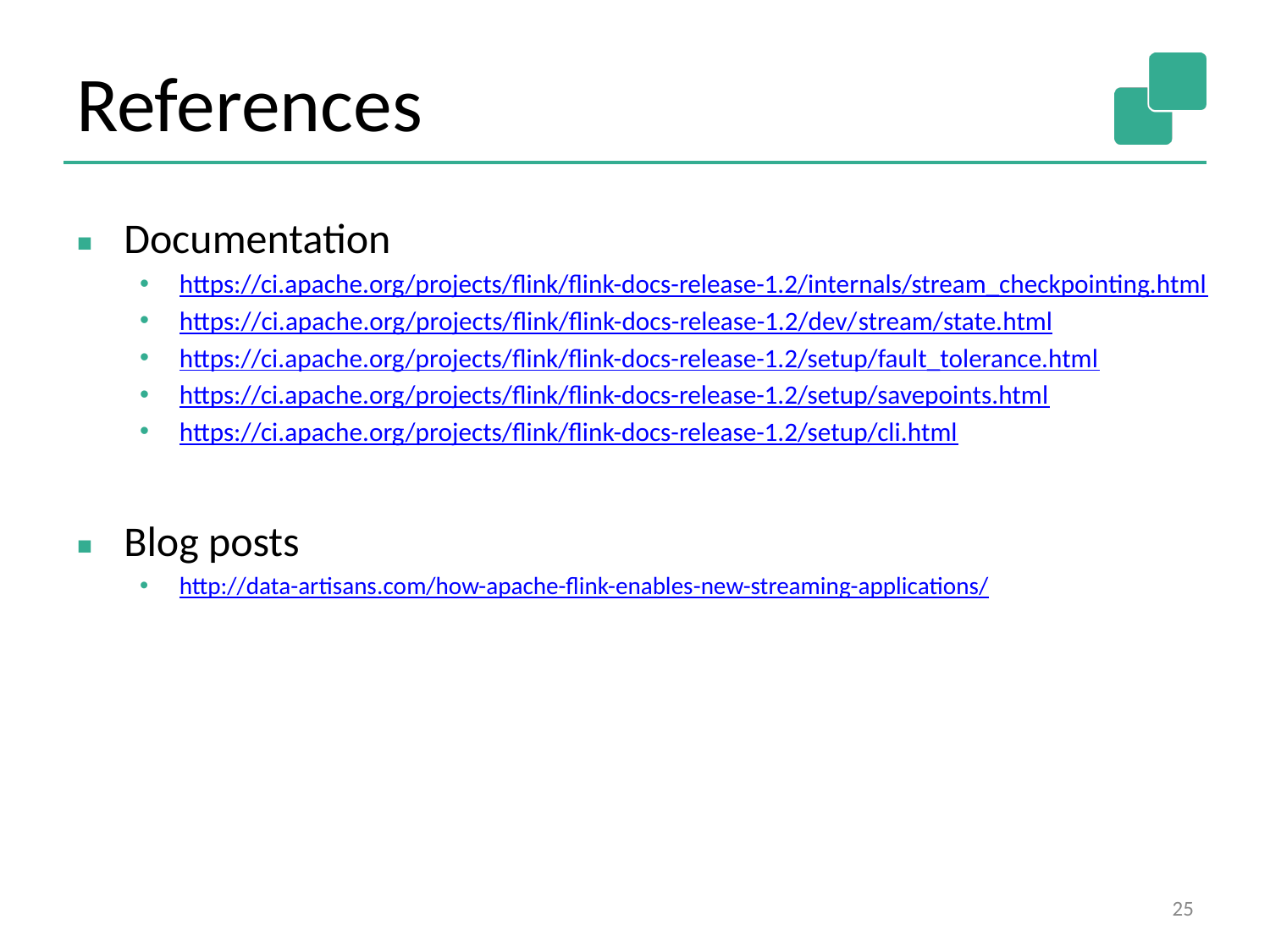

# References
Documentation
https://ci.apache.org/projects/flink/flink-docs-release-1.2/internals/stream_checkpointing.html
https://ci.apache.org/projects/flink/flink-docs-release-1.2/dev/stream/state.html
https://ci.apache.org/projects/flink/flink-docs-release-1.2/setup/fault_tolerance.html
https://ci.apache.org/projects/flink/flink-docs-release-1.2/setup/savepoints.html
https://ci.apache.org/projects/flink/flink-docs-release-1.2/setup/cli.html

Blog posts
http://data-artisans.com/how-apache-flink-enables-new-streaming-applications/
25